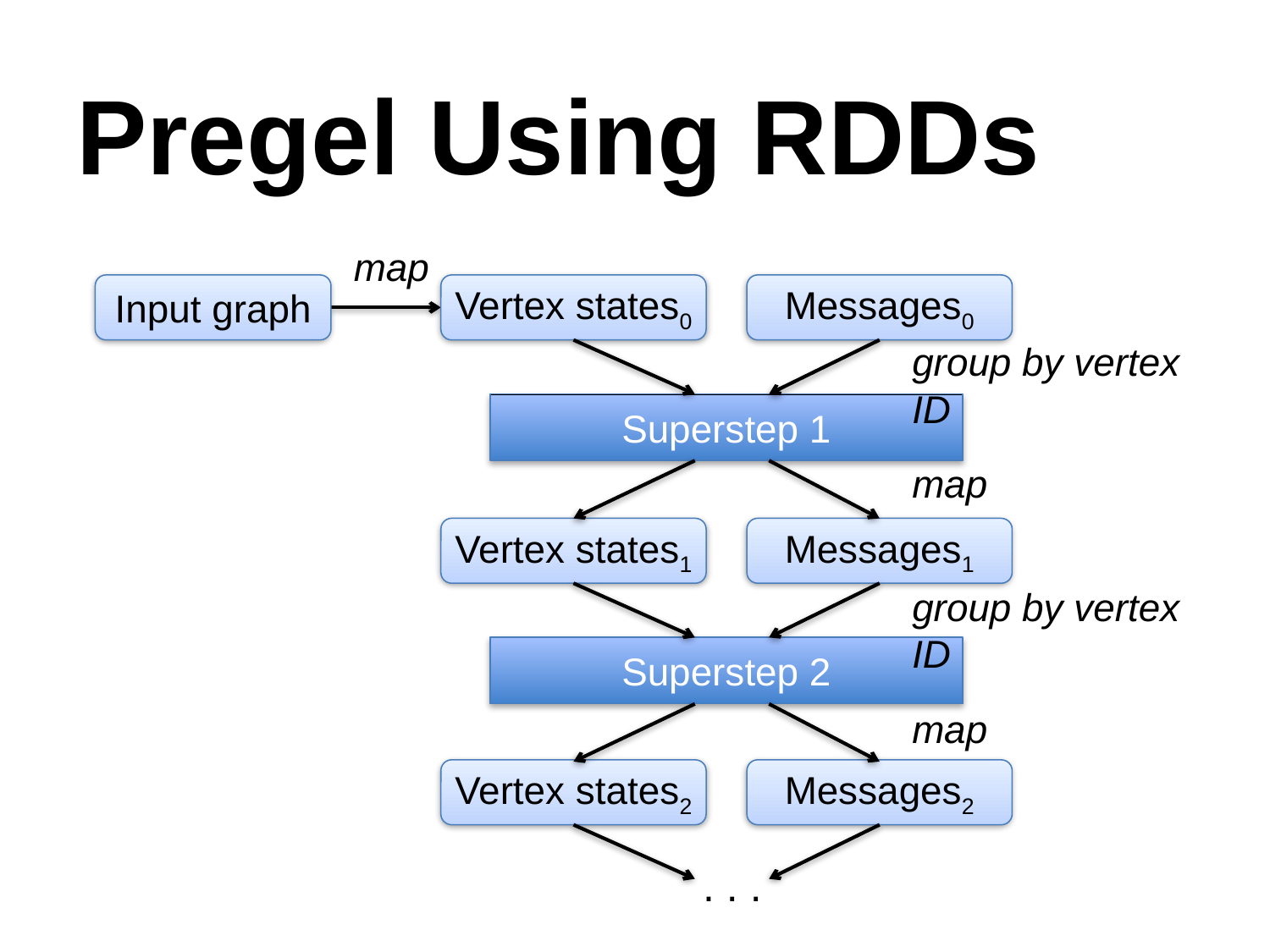

# Pregel Using RDDs
map
Input graph
Vertex states0
Messages0
group by vertex ID
Superstep 1
map
Vertex states1
Messages1
group by vertex ID
Superstep 2
map
Vertex states2
Messages2
. . .